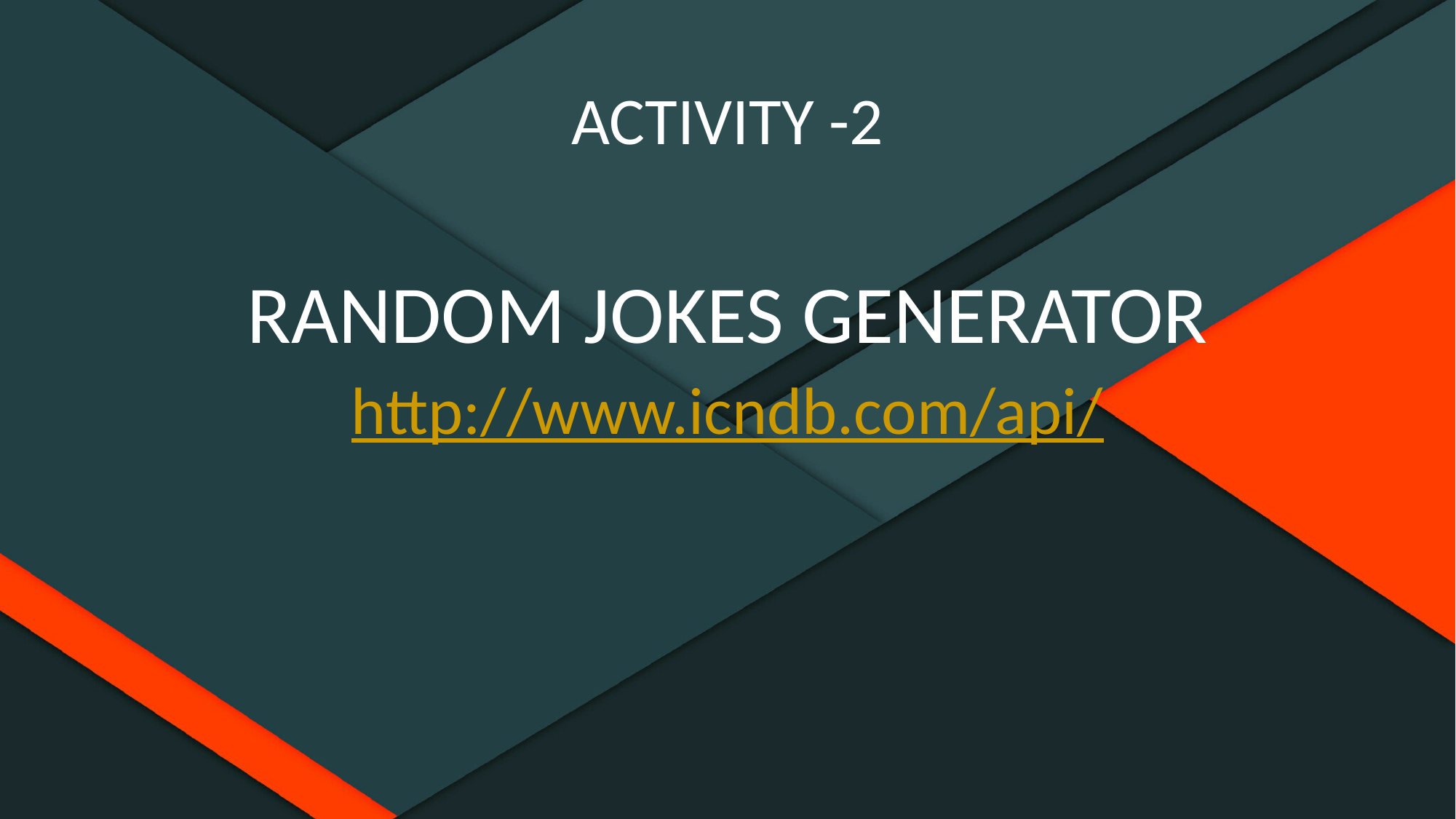

# ACTIVITY -2
RANDOM JOKES GENERATOR
http://www.icndb.com/api/